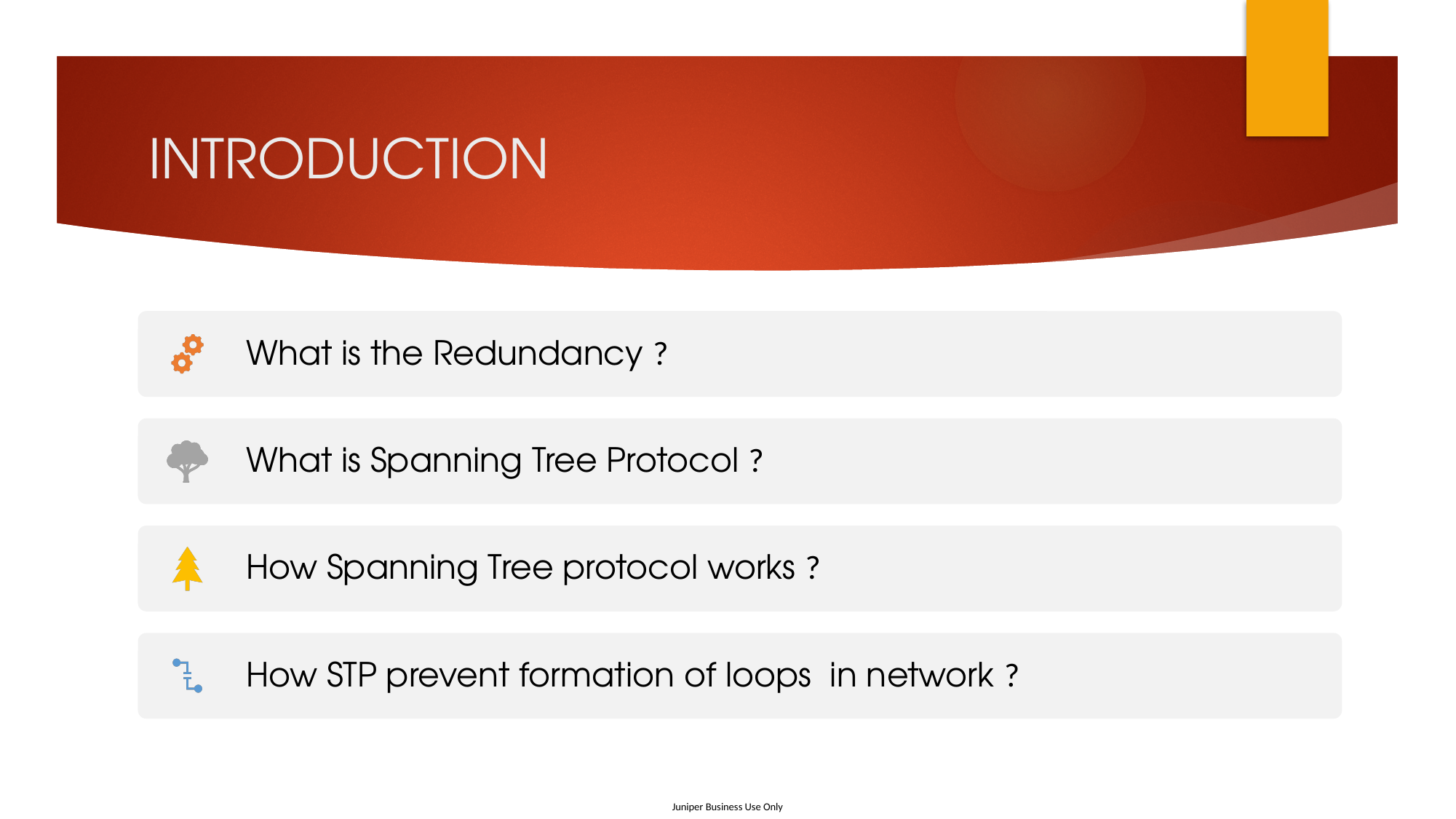

# INTRODUCTION
What is the Redundancy ?
What is Spanning Tree Protocol ?
How Spanning Tree protocol works ?
How STP prevent formation of loops  in network ?